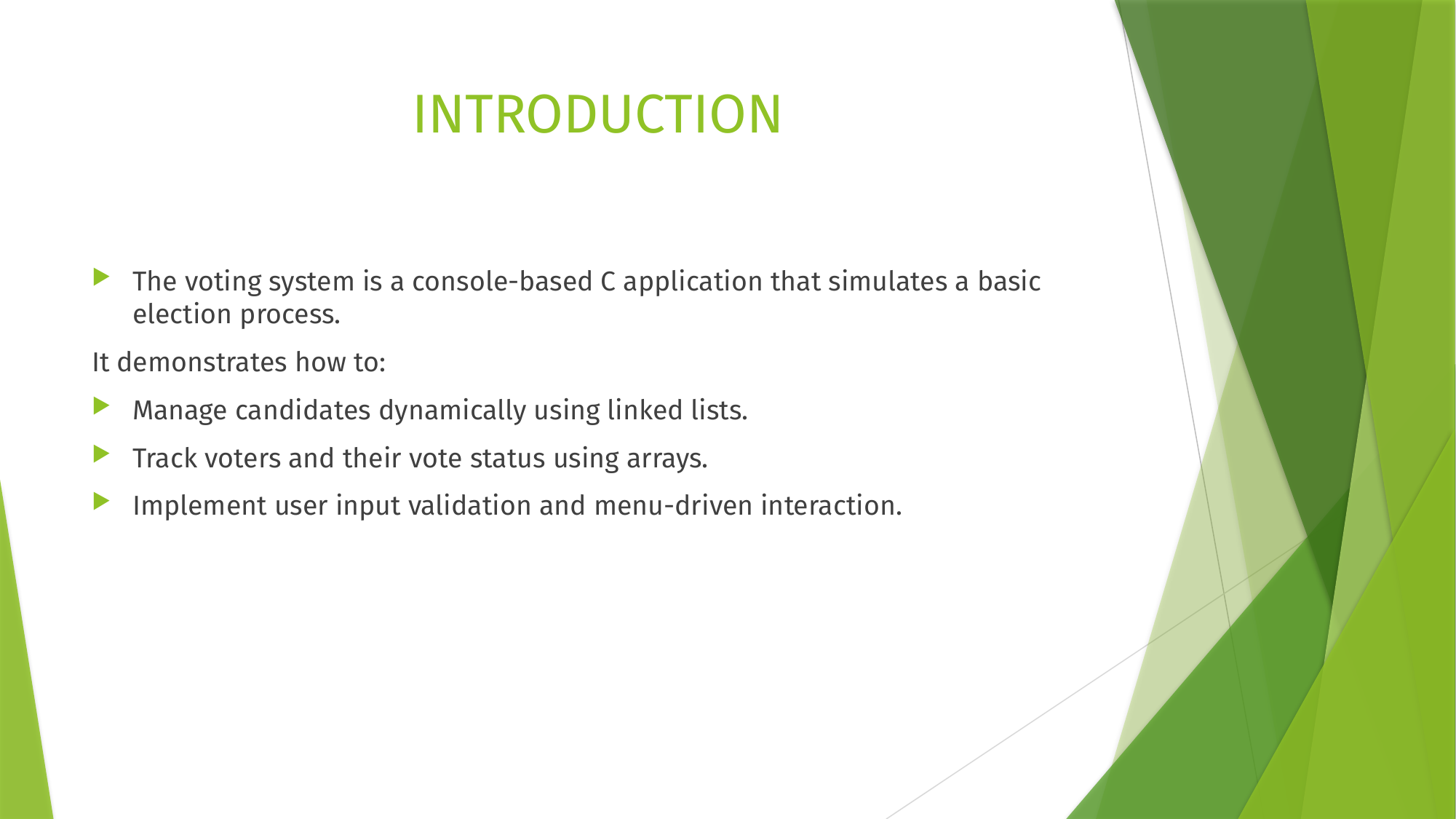

# INTRODUCTION
The voting system is a console-based C application that simulates a basic election process.
It demonstrates how to:
Manage candidates dynamically using linked lists.
Track voters and their vote status using arrays.
Implement user input validation and menu-driven interaction.